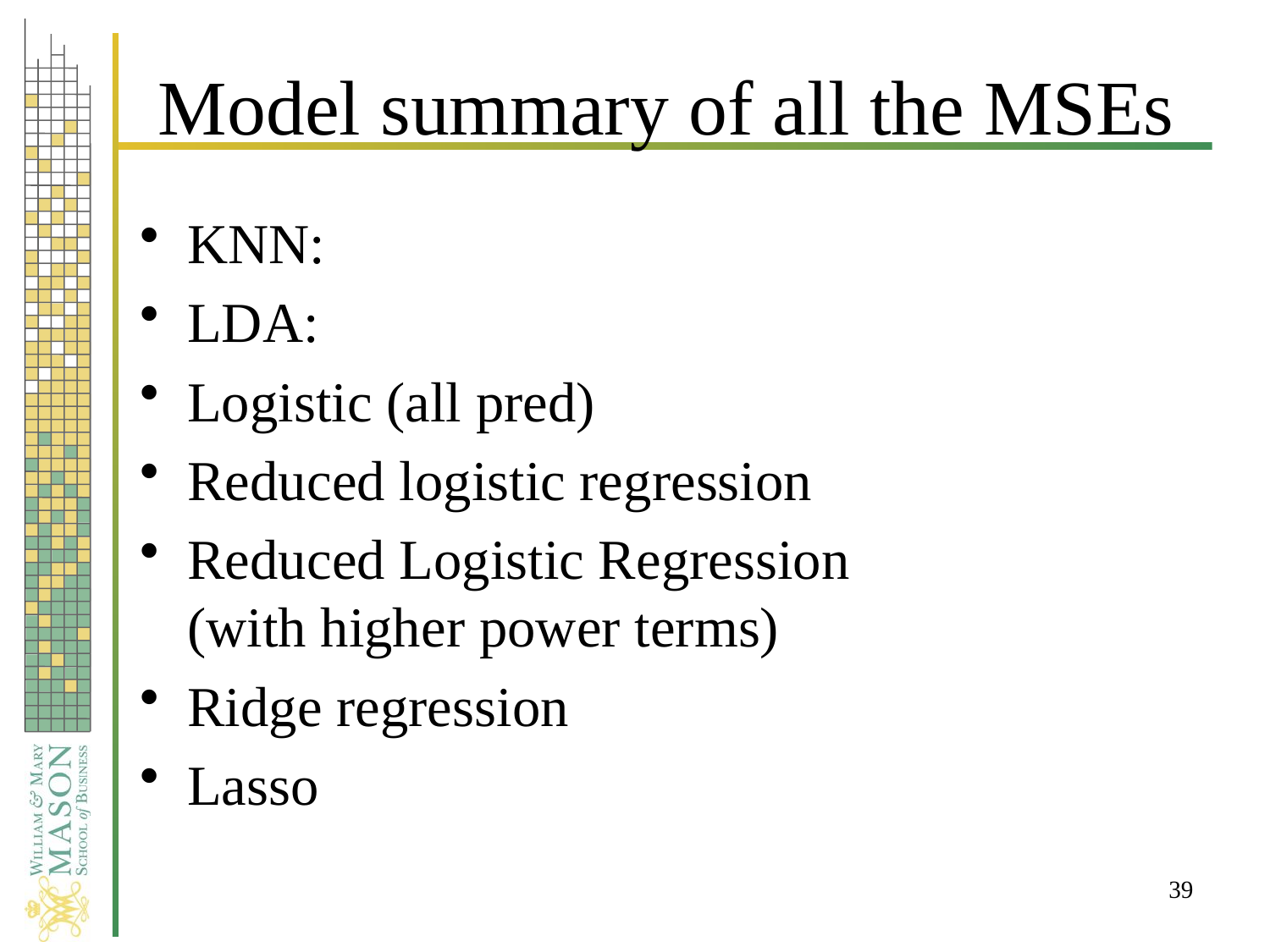

# Model summary of all the MSEs
KNN:
LDA:
Logistic (all pred)
Reduced logistic regression
Reduced Logistic Regression
(with higher power terms)
Ridge regression
Lasso

39